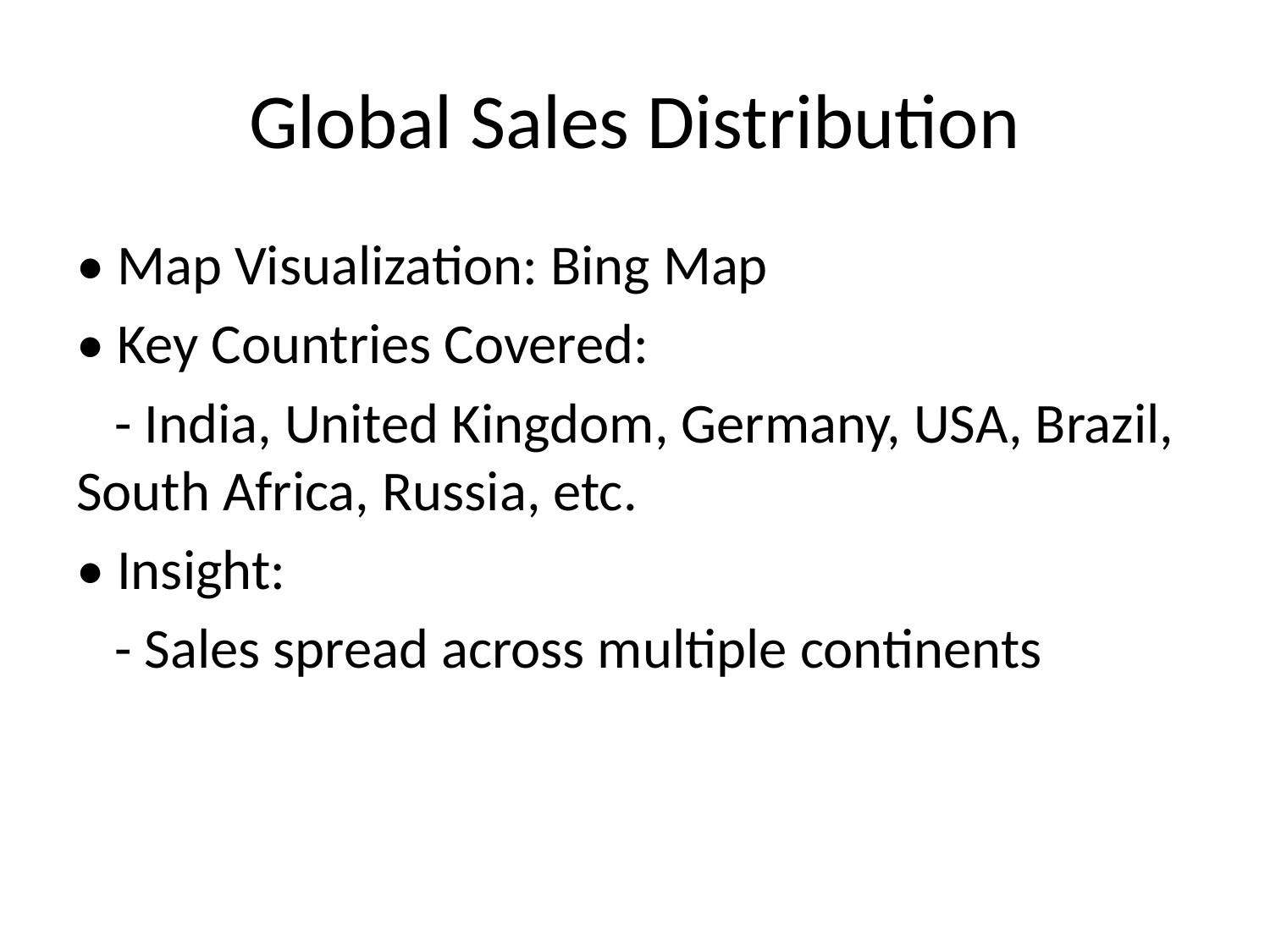

# Global Sales Distribution
• Map Visualization: Bing Map
• Key Countries Covered:
   - India, United Kingdom, Germany, USA, Brazil, South Africa, Russia, etc.
• Insight:
   - Sales spread across multiple continents